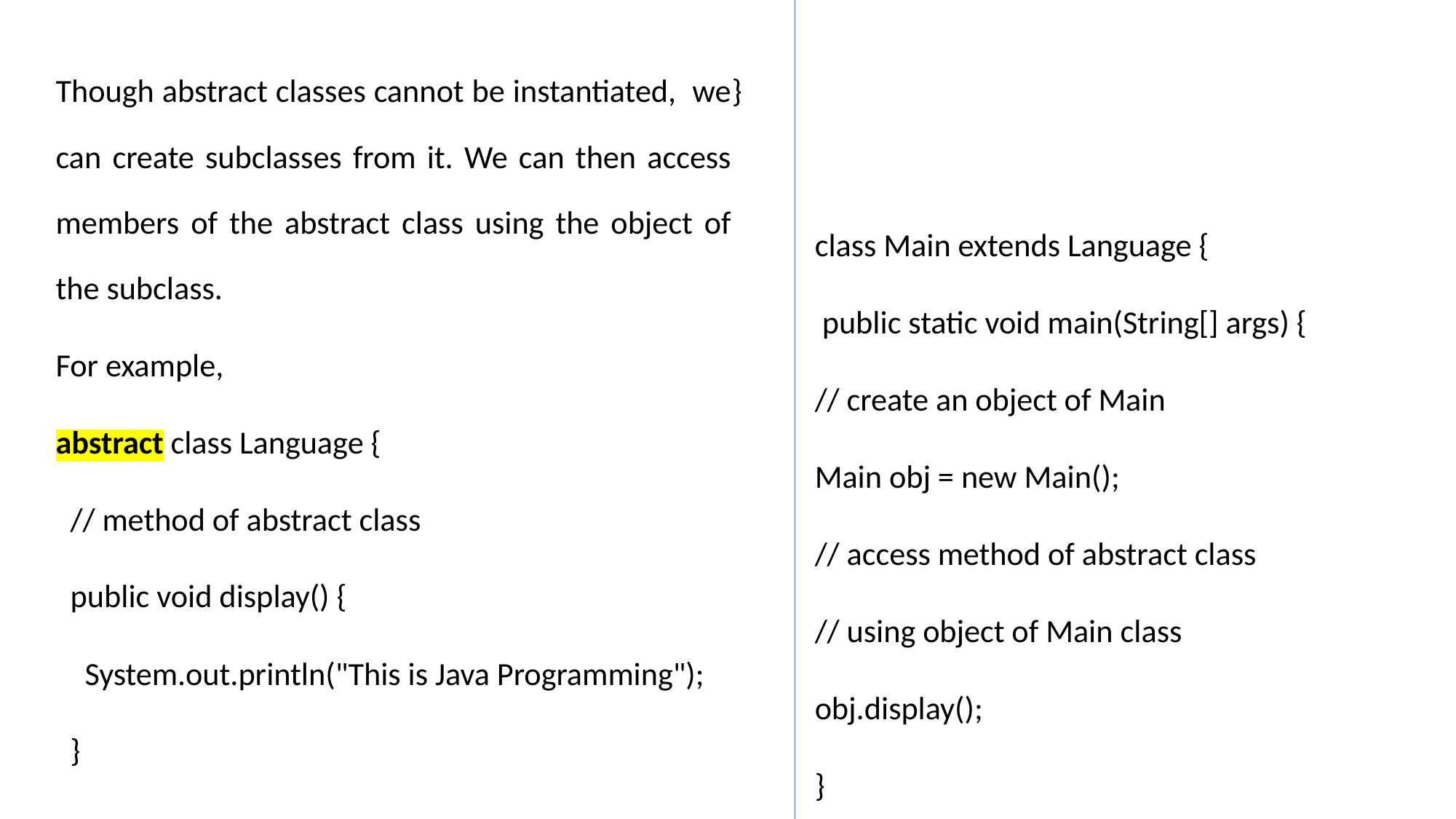

Though abstract classes cannot be instantiated,  we can create subclasses from it. We can then access members of the abstract class using the object of the subclass.
For example,
abstract class Language {
  // method of abstract class
  public void display() {
    System.out.println("This is Java Programming");
  }
}

	class Main extends Language {
	 public static void main(String[] args) {
    	// create an object of Main
    	Main obj = new Main();
	// access method of abstract class
    	// using object of Main class
    	obj.display();
  	}